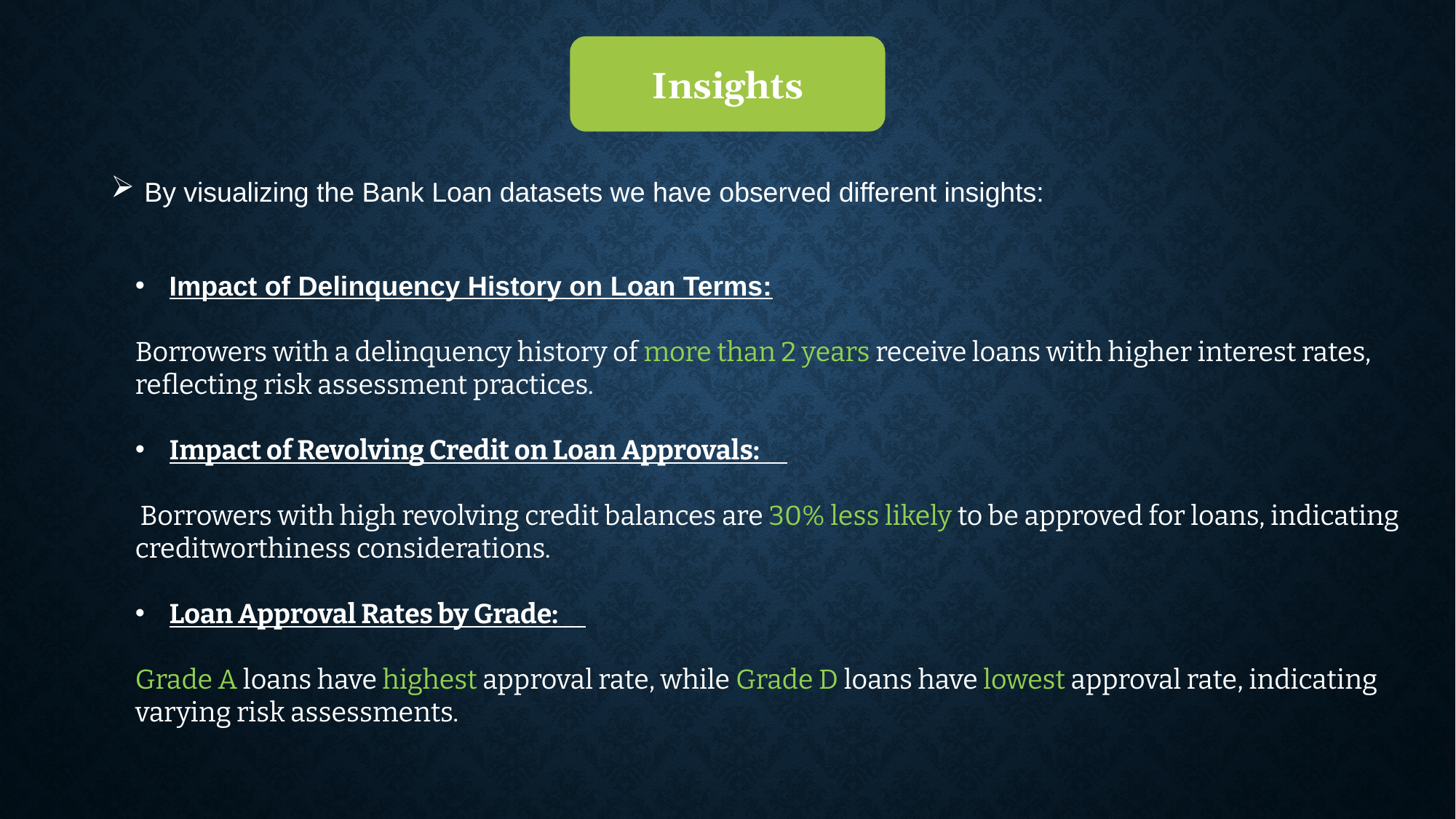

Insights
 By visualizing the Bank Loan datasets we have observed different insights:

Impact of Delinquency History on Loan Terms:

Borrowers with a delinquency history of more than 2 years receive loans with higher interest rates,    reflecting risk assessment practices.

Impact of Revolving Credit on Loan Approvals:

 Borrowers with high revolving credit balances are 30% less likely to be approved for loans, indicating creditworthiness considerations.

Loan Approval Rates by Grade:

Grade A loans have highest approval rate, while Grade D loans have lowest approval rate, indicating varying risk assessments.